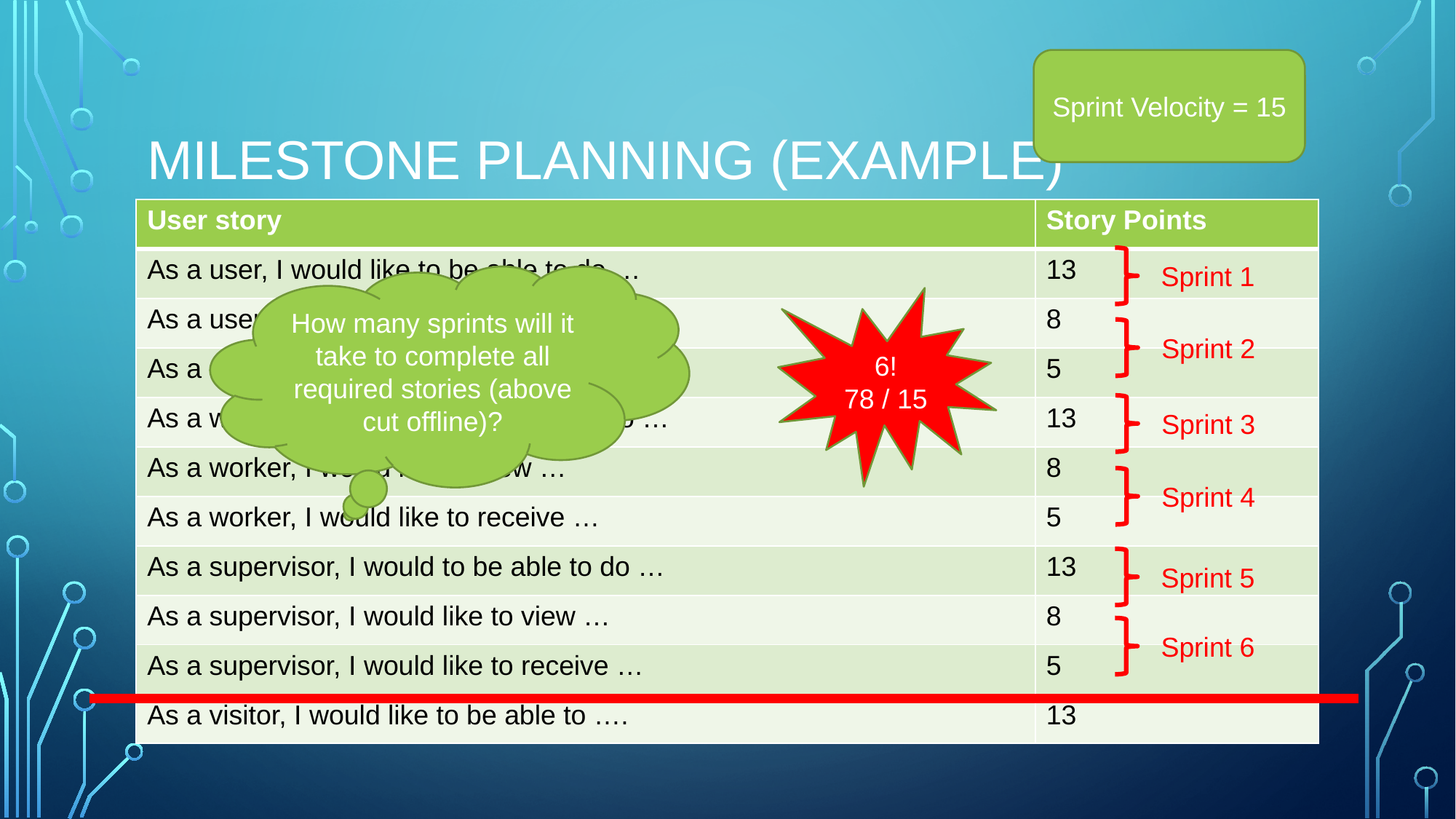

Sprint Velocity = 15
# Milestone Planning (Example)
| User story | Story Points |
| --- | --- |
| As a user, I would like to be able to do … | 13 |
| As a user, I would like to view … | 8 |
| As a user, I would like to receive … | 5 |
| As a worker, I would like to be able to do … | 13 |
| As a worker, I would like to view … | 8 |
| As a worker, I would like to receive … | 5 |
| As a supervisor, I would to be able to do … | 13 |
| As a supervisor, I would like to view … | 8 |
| As a supervisor, I would like to receive … | 5 |
| As a visitor, I would like to be able to …. | 13 |

Sprint 1
How many sprints will it take to complete all required stories (above cut offline)?
6!
78 / 15

Sprint 2

Sprint 3

Sprint 4

Sprint 5

Sprint 6